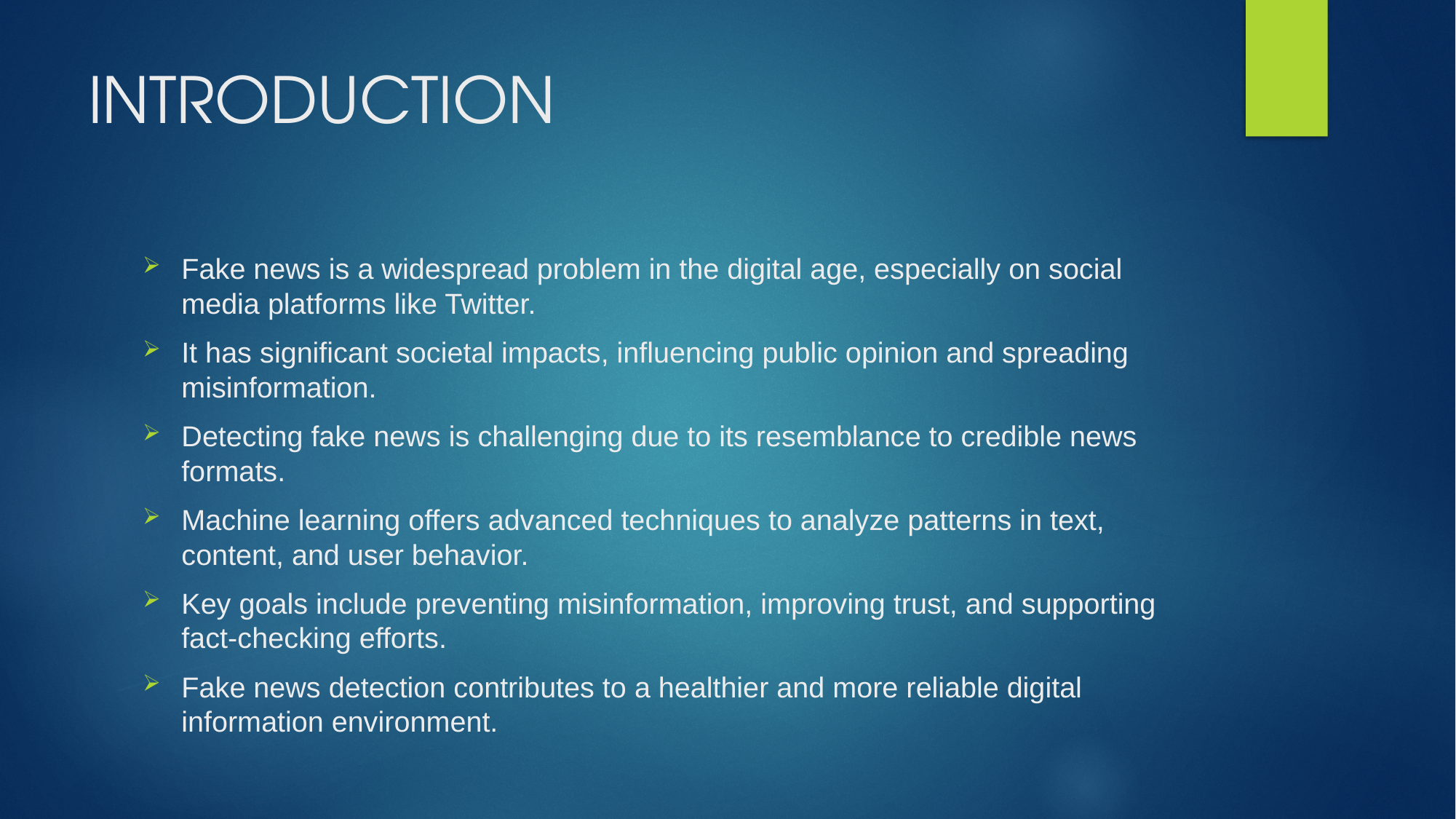

# INTRODUCTION
Fake news is a widespread problem in the digital age, especially on social media platforms like Twitter.
It has significant societal impacts, influencing public opinion and spreading misinformation.
Detecting fake news is challenging due to its resemblance to credible news formats.
Machine learning offers advanced techniques to analyze patterns in text, content, and user behavior.
Key goals include preventing misinformation, improving trust, and supporting fact-checking efforts.
Fake news detection contributes to a healthier and more reliable digital information environment.